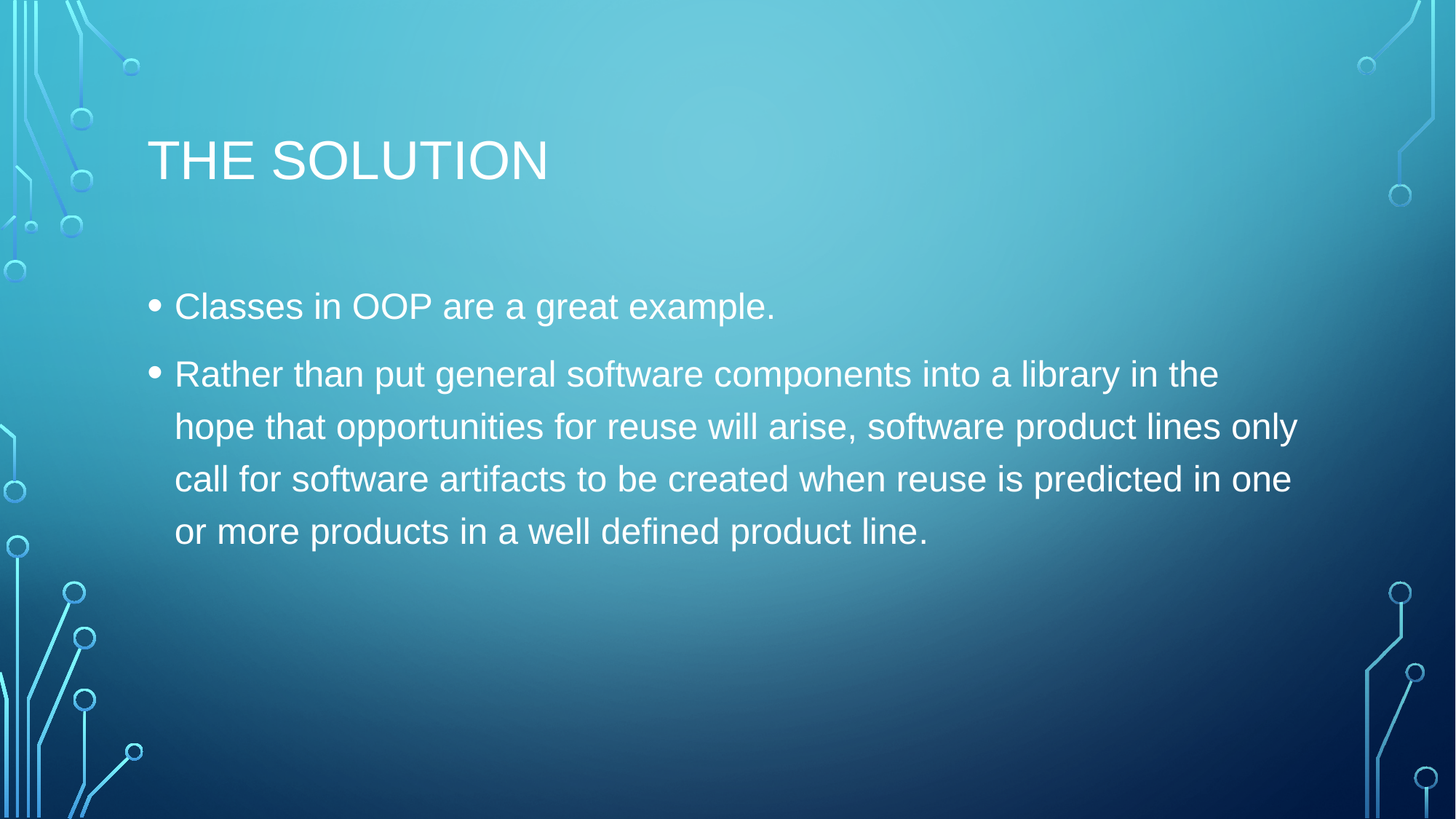

# The solution
Classes in OOP are a great example.
Rather than put general software components into a library in the hope that opportunities for reuse will arise, software product lines only call for software artifacts to be created when reuse is predicted in one or more products in a well defined product line.